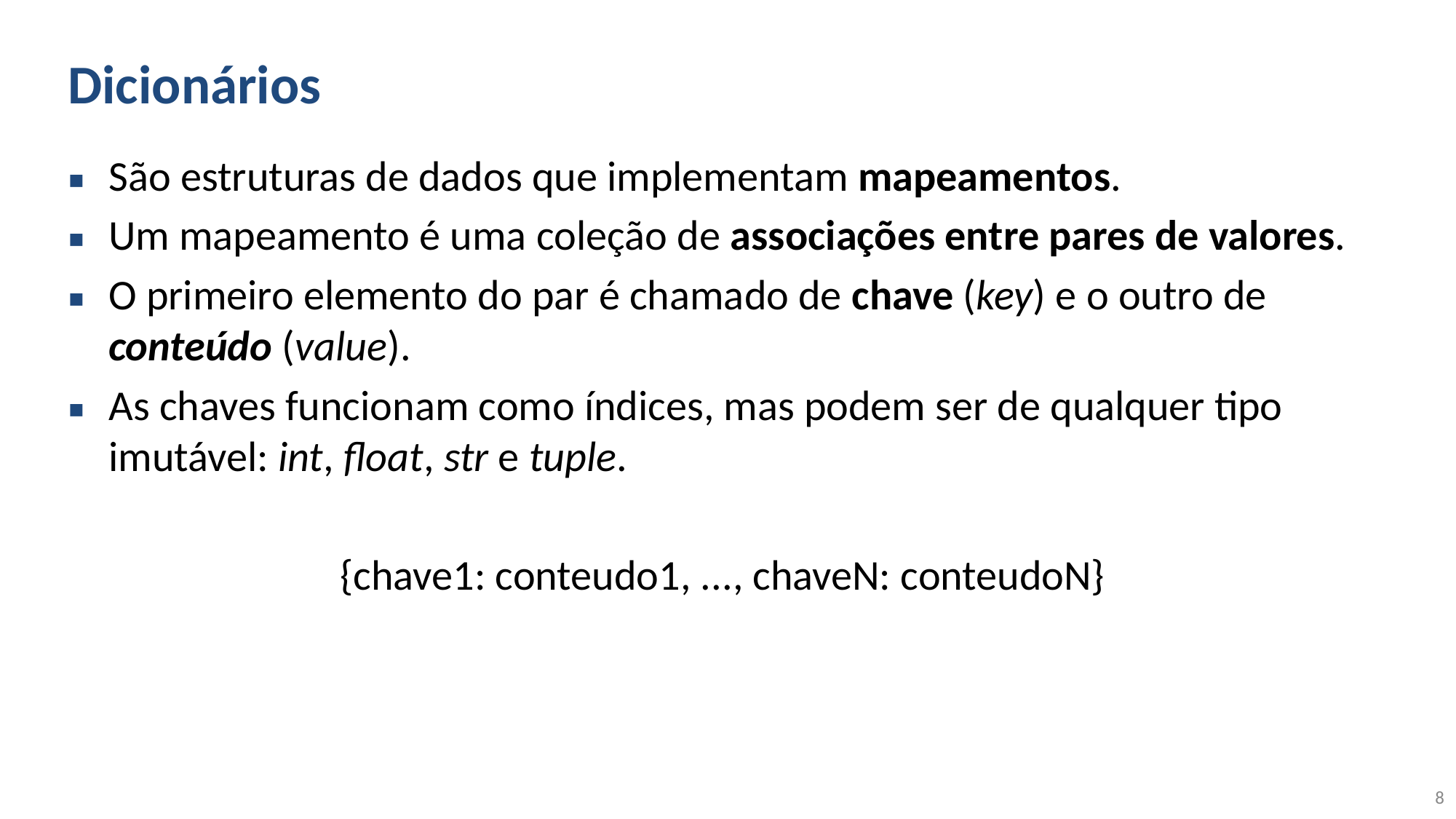

# Dicionários
São estruturas de dados que implementam mapeamentos.
Um mapeamento é uma coleção de associações entre pares de valores.
O primeiro elemento do par é chamado de chave (key) e o outro de conteúdo (value).
As chaves funcionam como índices, mas podem ser de qualquer tipo imutável: int, float, str e tuple.

{chave1: conteudo1, ..., chaveN: conteudoN}

8